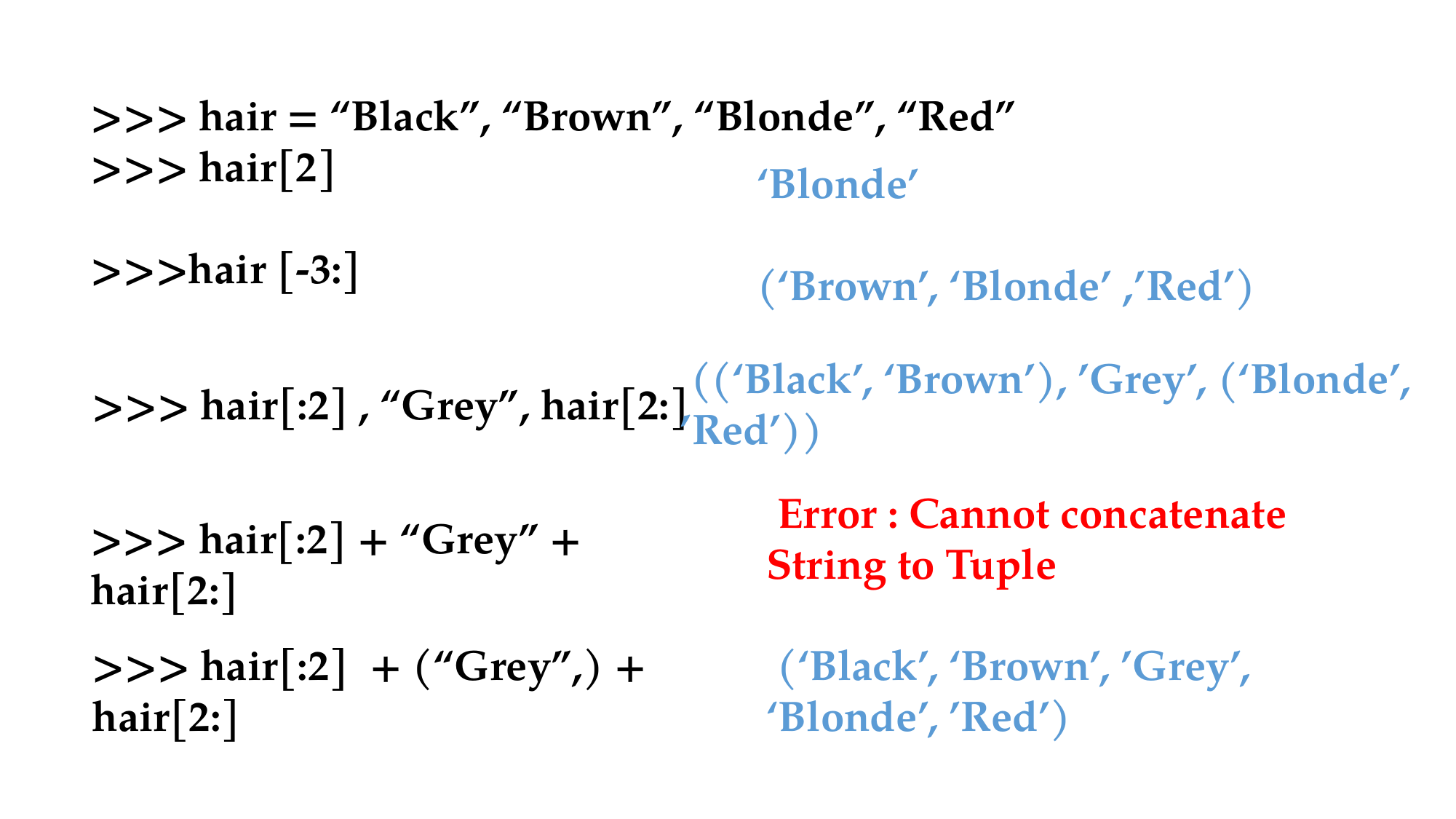

>>> hair = “Black”, “Brown”, “Blonde”, “Red”
>>> hair[2]

>>>hair [-3:]
‘Blonde’

(‘Brown’, ‘Blonde’ ,’Red’)

 ((‘Black’, ‘Brown’), ’Grey’, (‘Blonde’, ’Red’))
>>> hair[:2] , “Grey”, hair[2:]
 Error : Cannot concatenate String to Tuple
>>> hair[:2] + “Grey” + hair[2:]
>>> hair[:2]  + (“Grey”,) + hair[2:]
 (‘Black’, ‘Brown’, ’Grey’, ‘Blonde’, ’Red’)